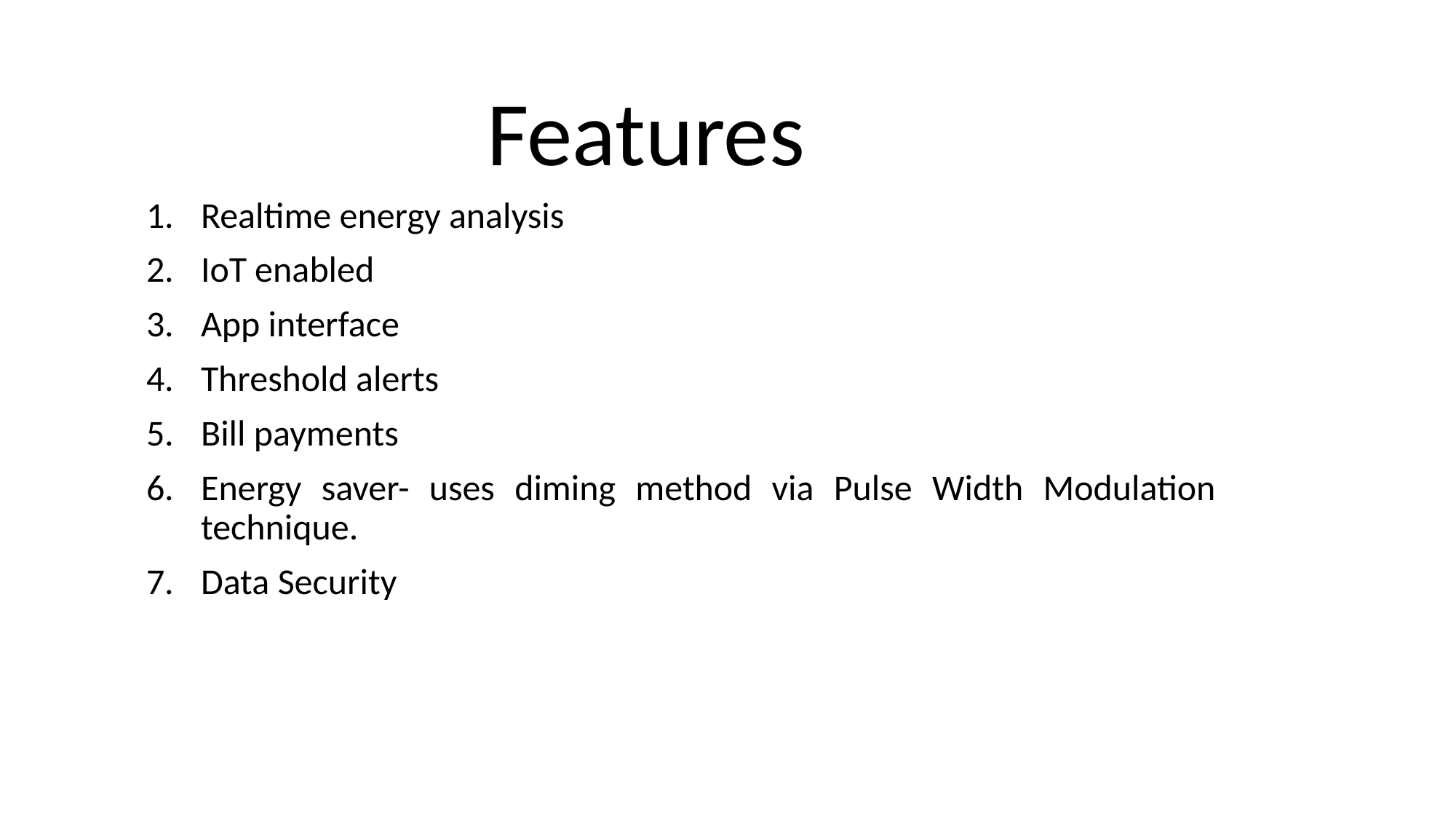

# Features
Realtime energy analysis
IoT enabled
App interface
Threshold alerts
Bill payments
Energy saver- uses diming method via Pulse Width Modulation technique.
Data Security